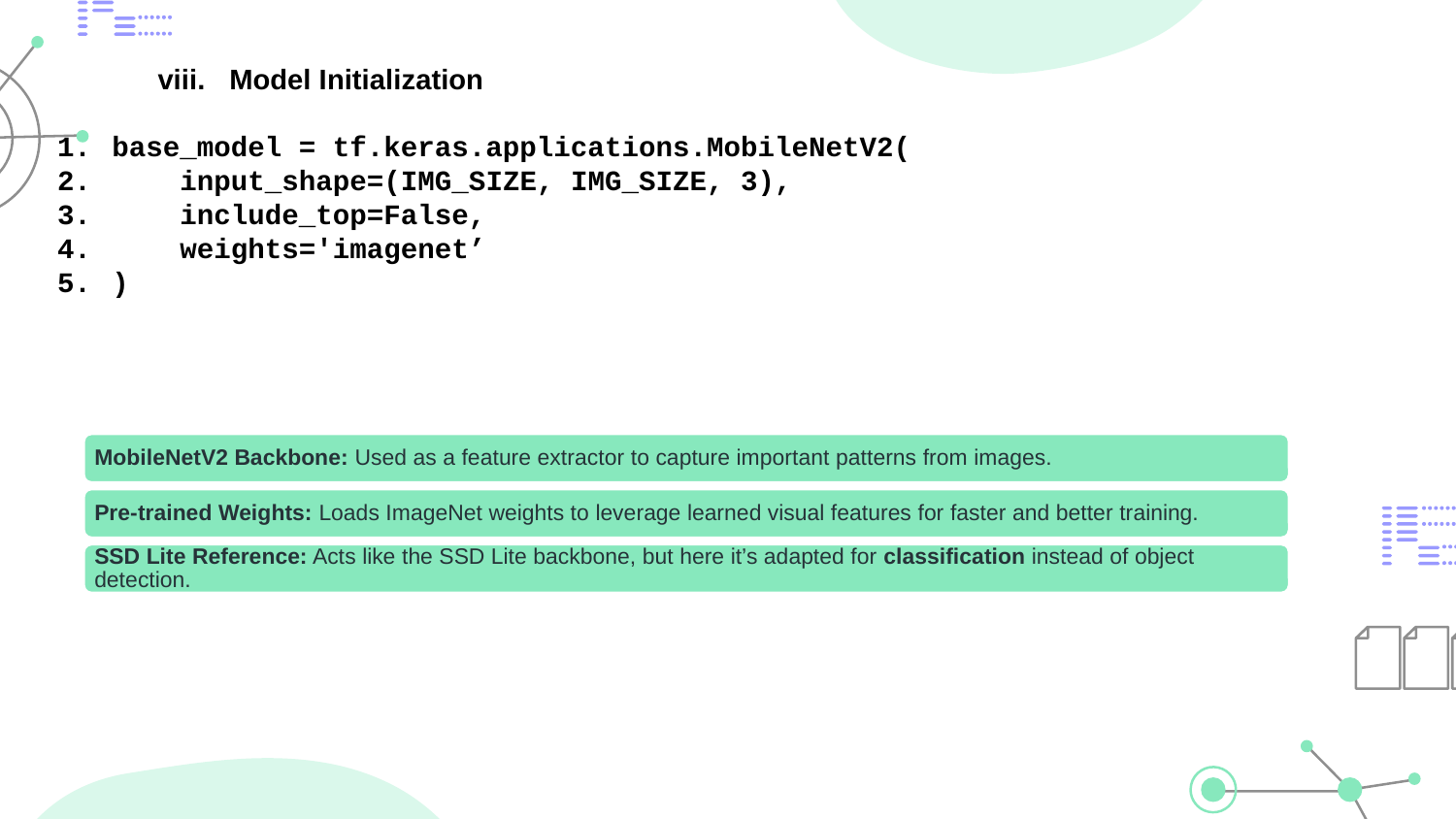

viii.   Model Initialization
base_model = tf.keras.applications.MobileNetV2(
    input_shape=(IMG_SIZE, IMG_SIZE, 3),
    include_top=False,
    weights='imagenet’
)
MobileNetV2 Backbone: Used as a feature extractor to capture important patterns from images.
Pre-trained Weights: Loads ImageNet weights to leverage learned visual features for faster and better training.
SSD Lite Reference: Acts like the SSD Lite backbone, but here it’s adapted for classification instead of object detection.